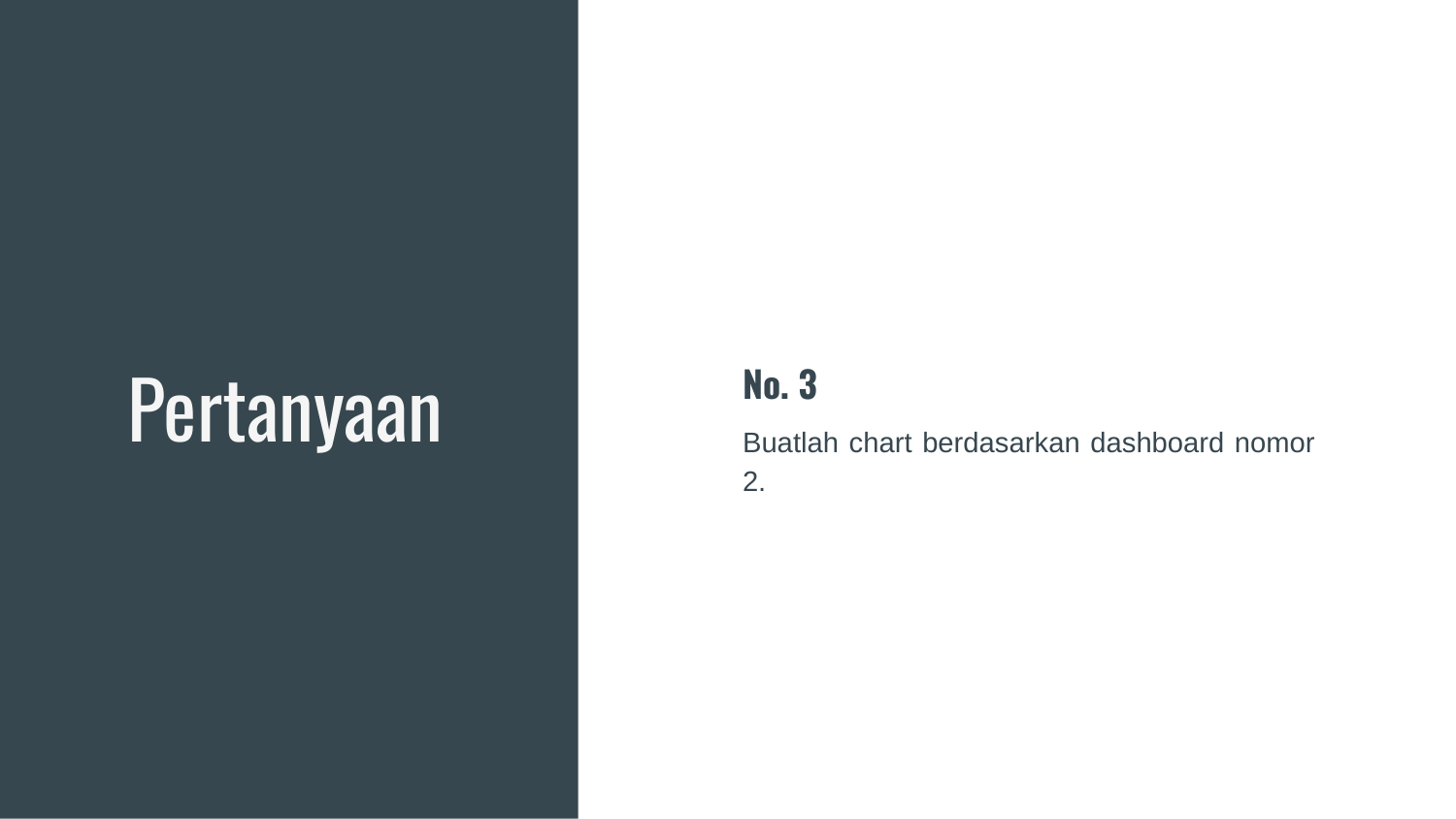

# Pertanyaan
No. 3
Buatlah chart berdasarkan dashboard nomor 2.